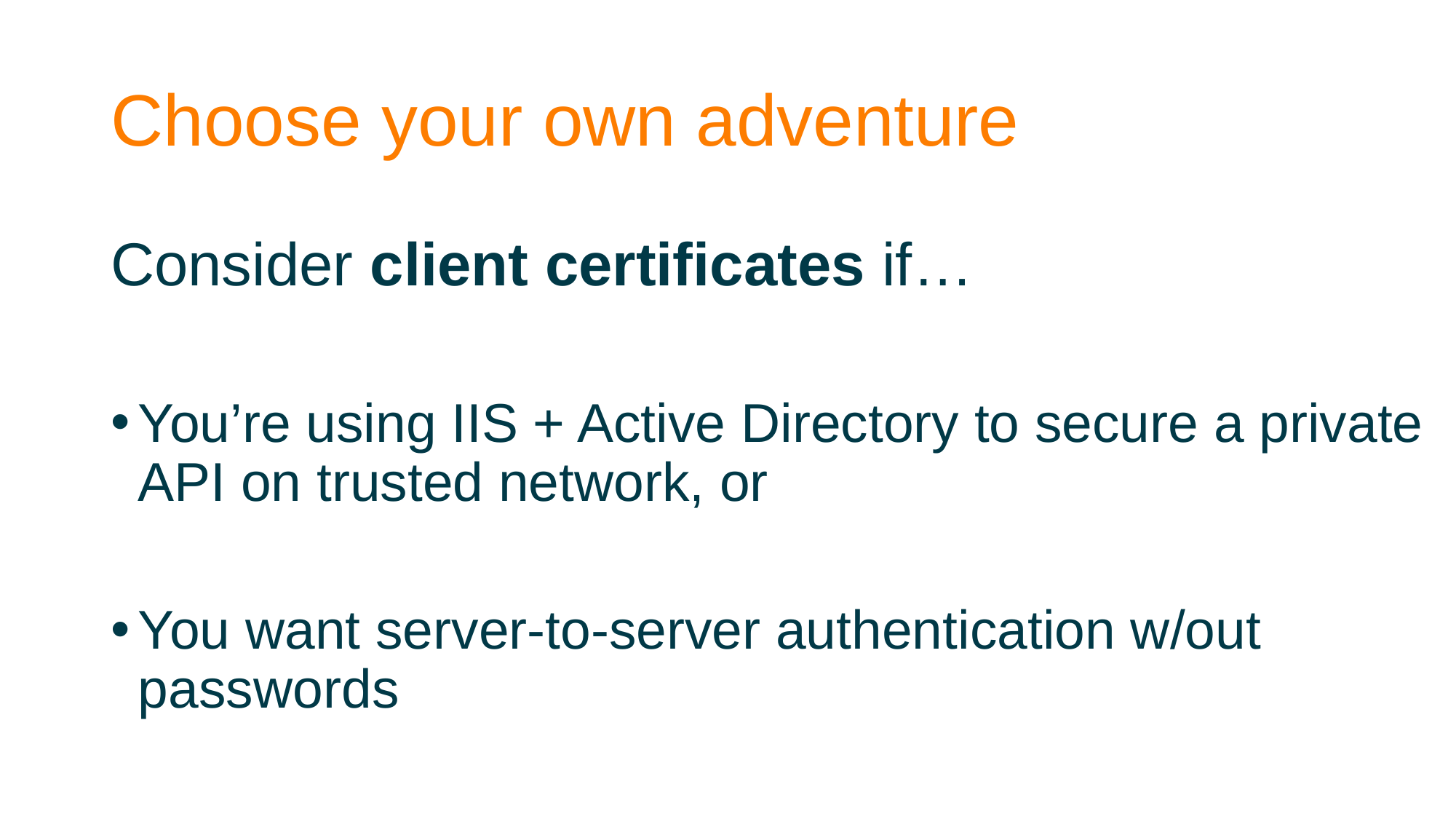

# Choose your own adventure
Consider client certificates if…

You’re using IIS + Active Directory to secure a private API on trusted network, or

You want server-to-server authentication w/out passwords